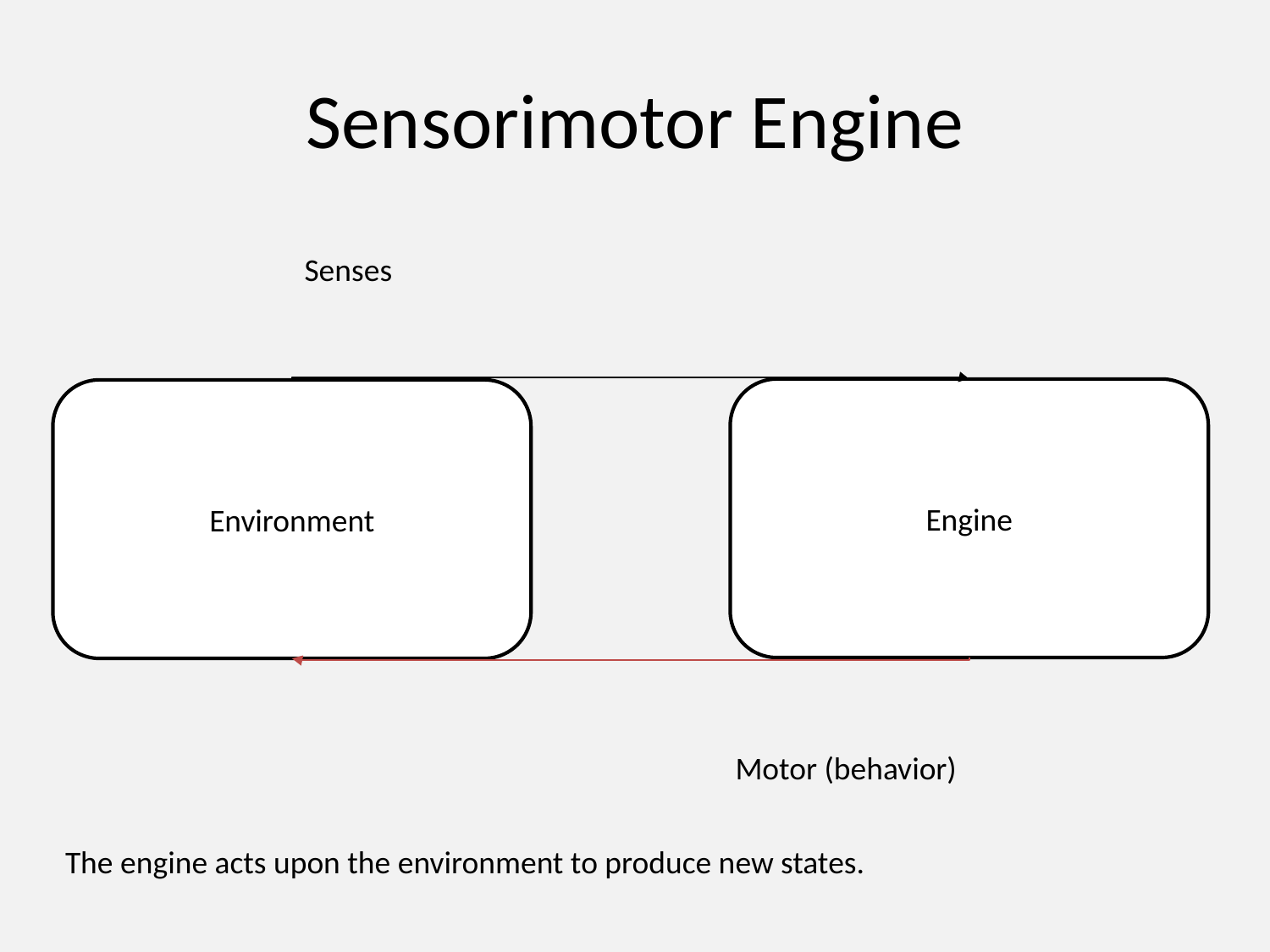

# Sensorimotor Engine
Senses
Engine
Environment
Motor (behavior)
The engine acts upon the environment to produce new states.